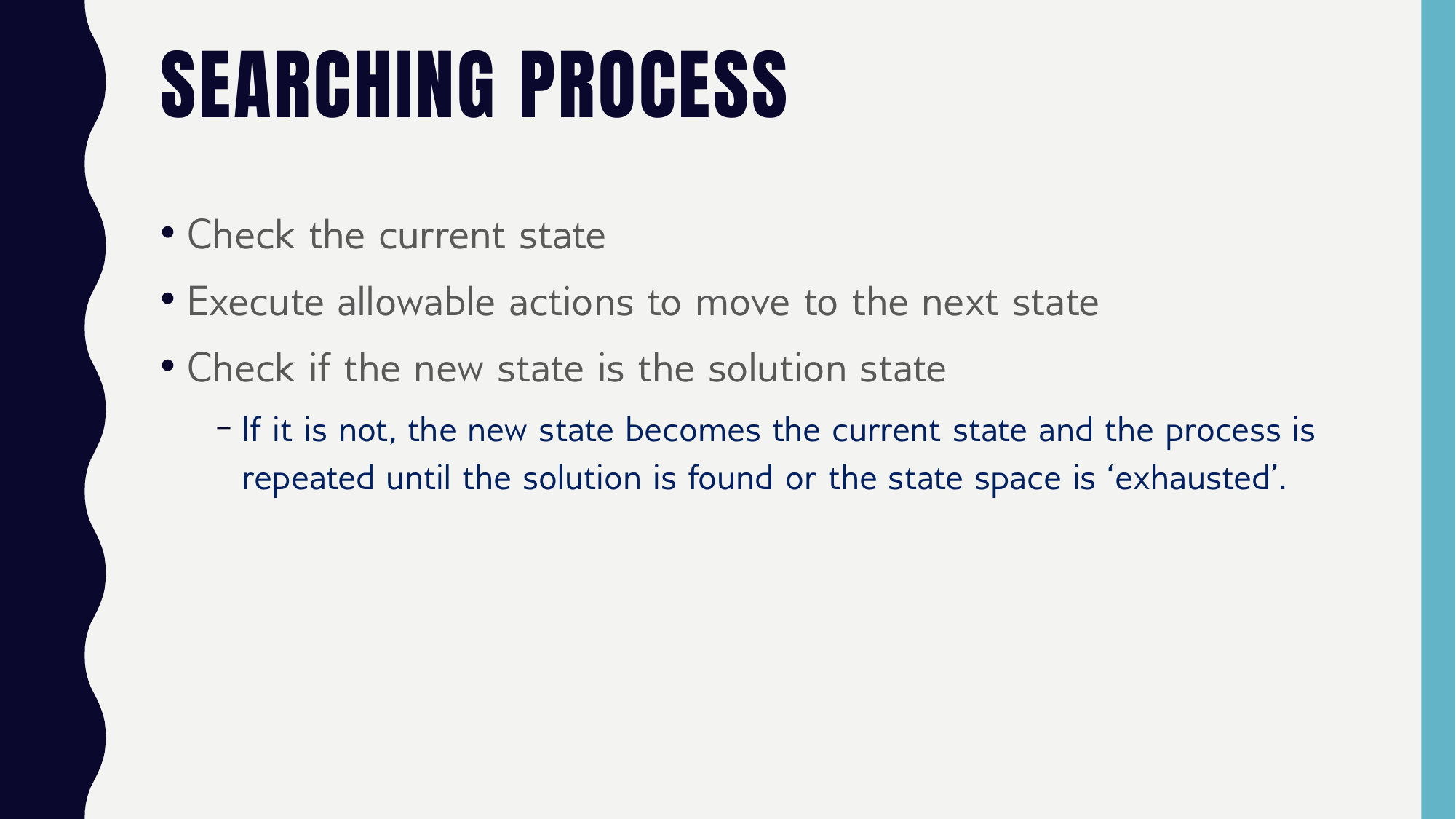

# Searching Process
Check the current state
Execute allowable actions to move to the next state
Check if the new state is the solution state
If it is not, the new state becomes the current state and the process is repeated until the solution is found or the state space is ‘exhausted’.